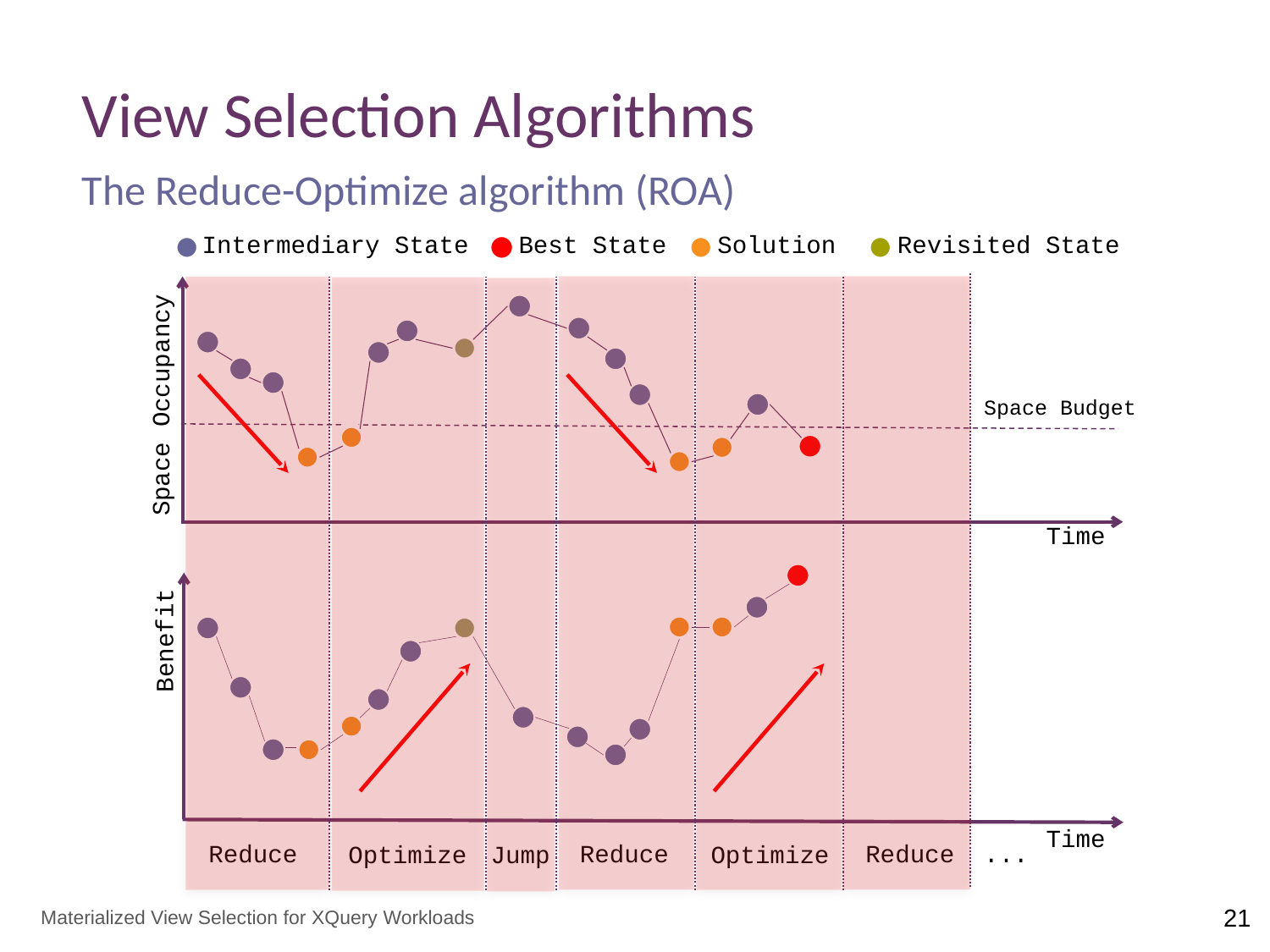

# View Selection Algorithms
The Reduce-Optimize algorithm (ROA)
Intermediary State
Best State
Solution
Revisited State

Space Occupancy
Space Budget

Time

Benefit

Time
Reduce
Reduce
Reduce  ...
Optimize
Jump
Optimize
Materialized View Selection for XQuery Workloads
21